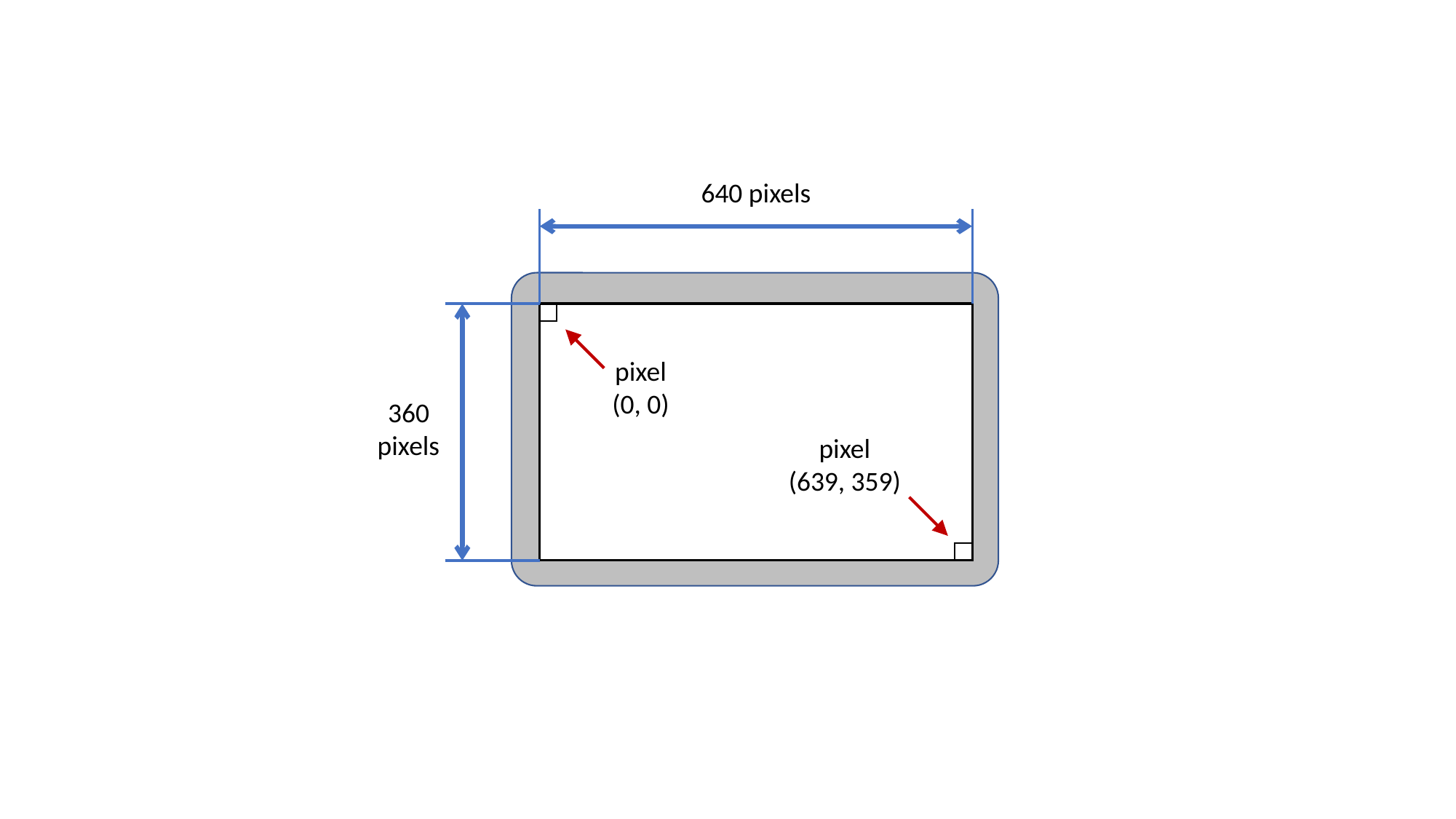

640 pixels

pixel
(0, 0)
360
pixels
pixel
(639, 359)